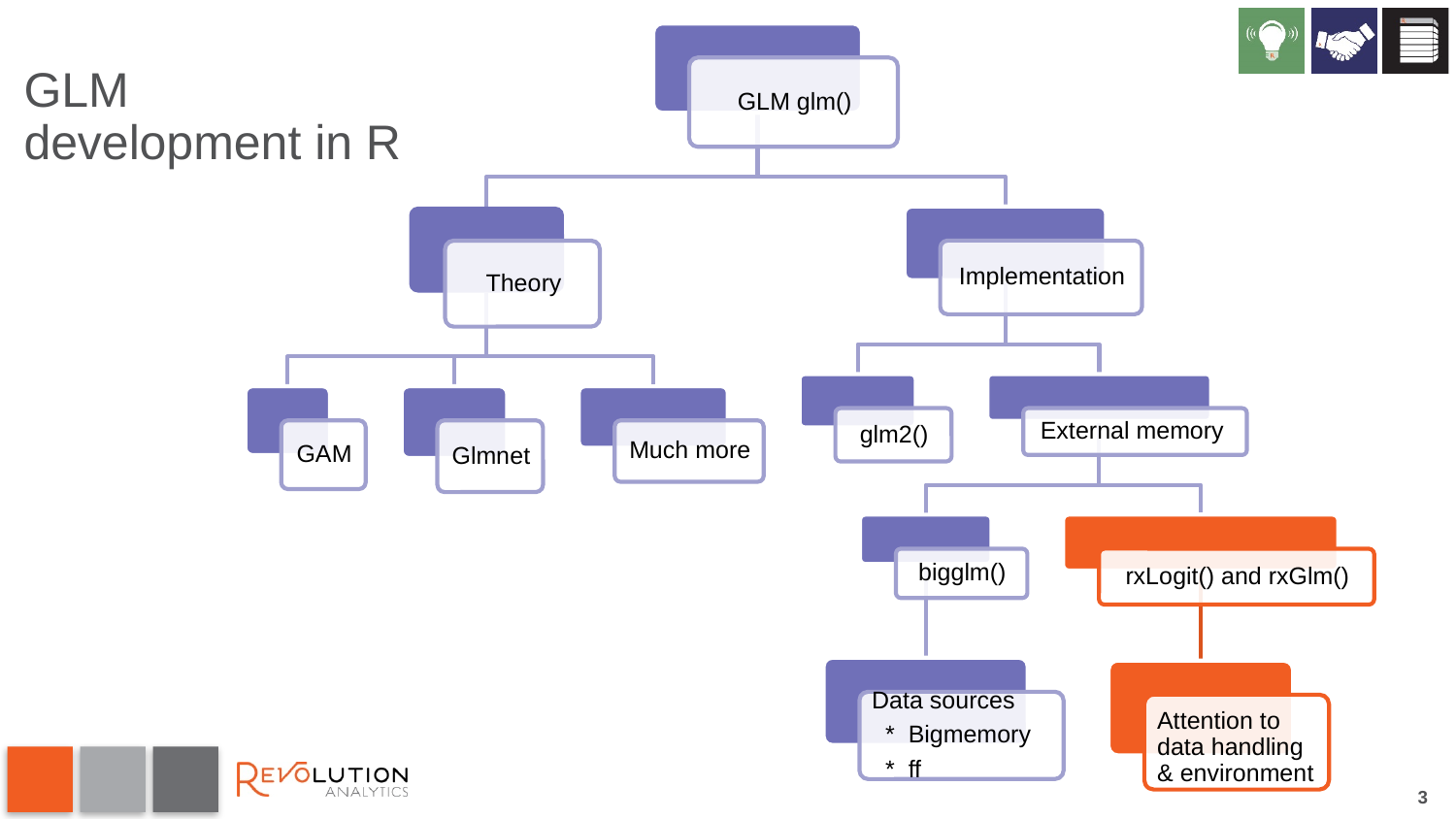

GLM glm()
Theory
GAM
Glmnet
Much more
Implementation
glm2()
External memory
bigglm()
Data sources
  *  Bigmemory
  *  ff
rxLogit() and rxGlm()

Attention to data handling & environment

# GLM development in R
3